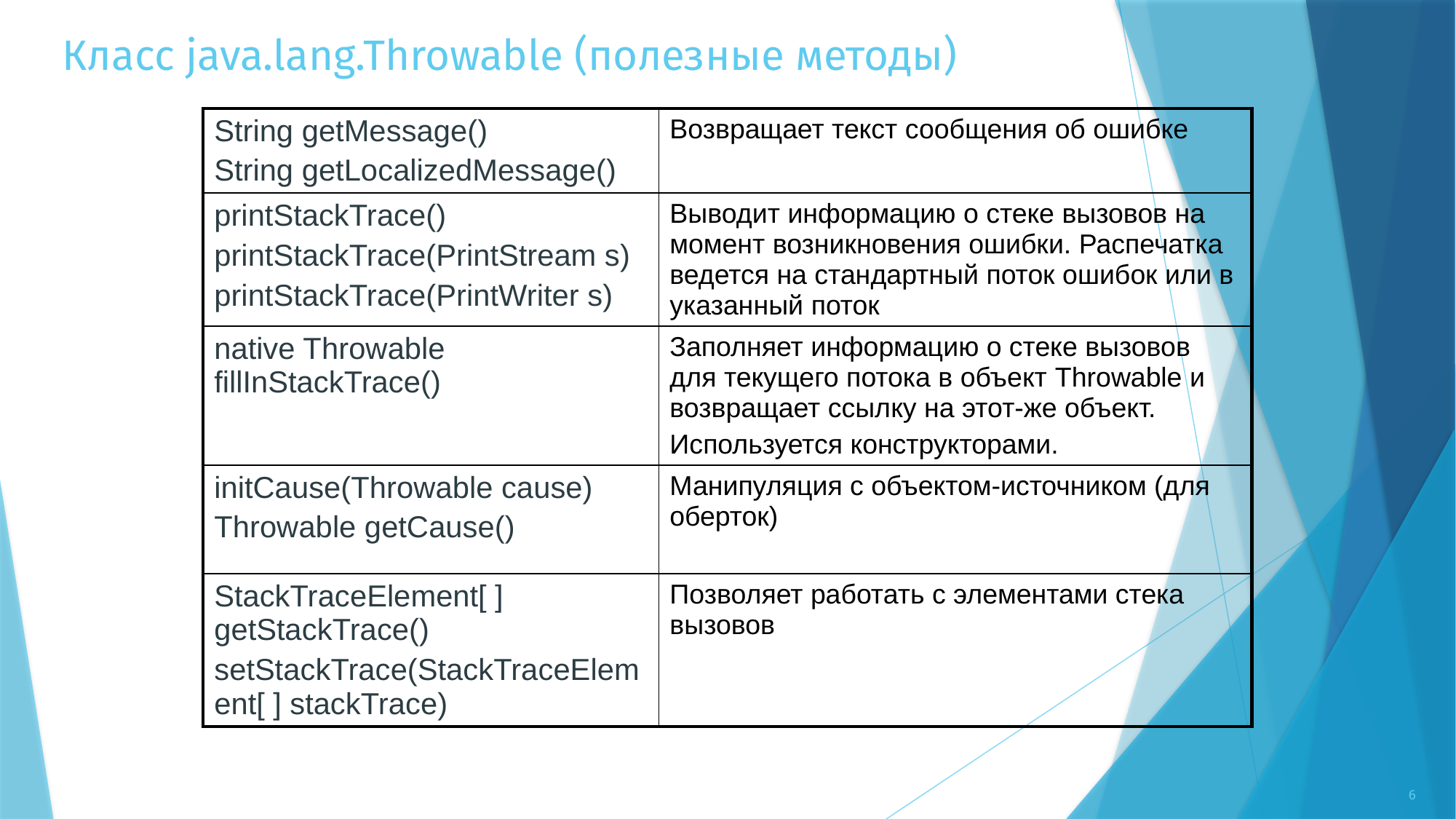

# Класс java.lang.Throwable (полезные методы)
| String getMessage() String getLocalizedMessage() | Возвращает текст сообщения об ошибке |
| --- | --- |
| printStackTrace() printStackTrace(PrintStream s) printStackTrace(PrintWriter s) | Выводит информацию о стеке вызовов на момент возникновения ошибки. Распечатка ведется на стандартный поток ошибок или в указанный поток |
| native Throwable fillInStackTrace() | Заполняет информацию о стеке вызовов для текущего потока в объект Throwable и возвращает ссылку на этот-же объект. Используется конструкторами. |
| initCause(Throwable cause) Throwable getCause() | Манипуляция с объектом-источником (для оберток) |
| StackTraceElement[ ] getStackTrace() setStackTrace(StackTraceElement[ ] stackTrace) | Позволяет работать с элементами стека вызовов |

6